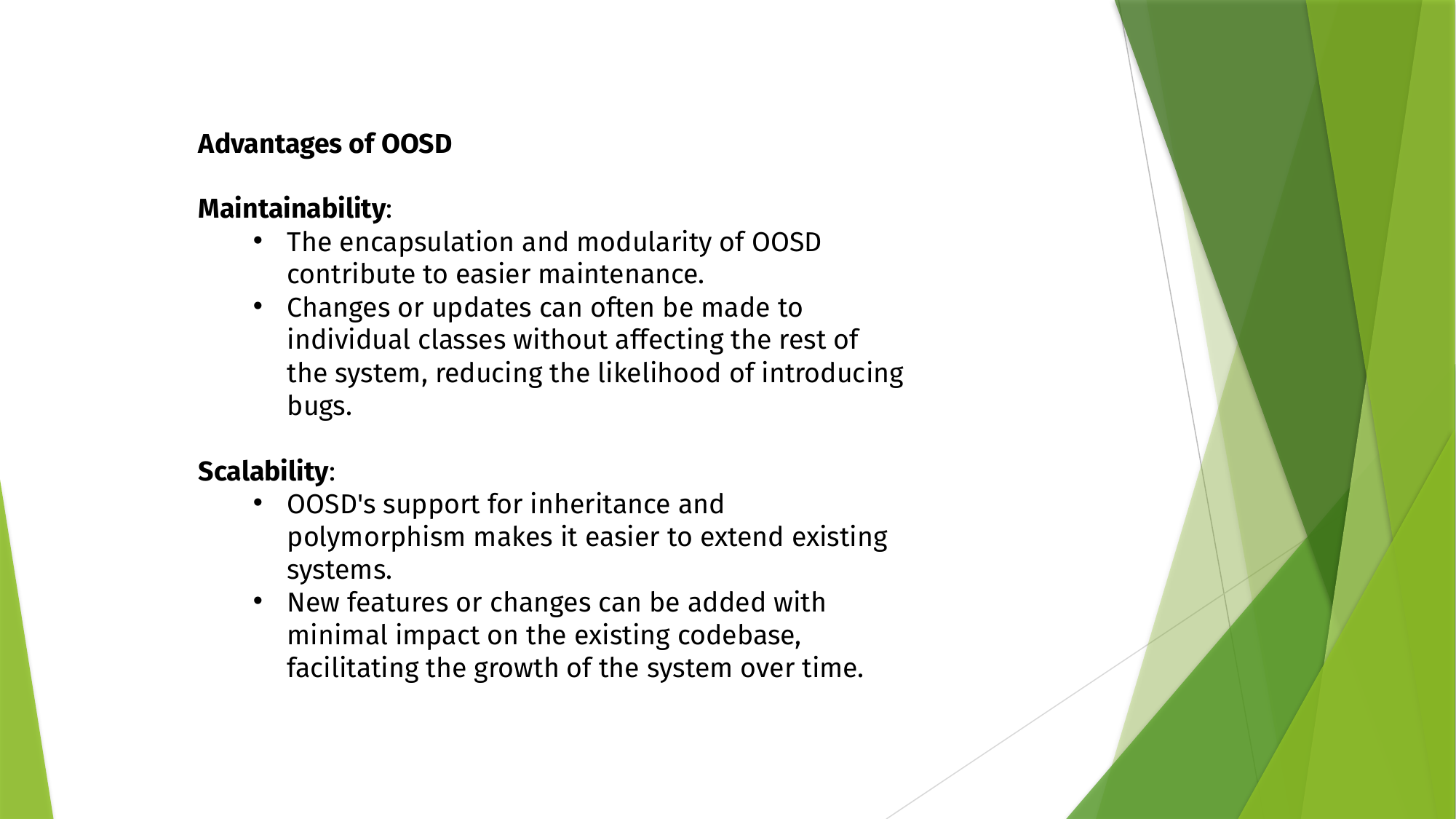

Advantages of OOSD

Maintainability:
The encapsulation and modularity of OOSD contribute to easier maintenance.
Changes or updates can often be made to individual classes without affecting the rest of the system, reducing the likelihood of introducing bugs.

Scalability:
OOSD's support for inheritance and polymorphism makes it easier to extend existing systems.
New features or changes can be added with minimal impact on the existing codebase, facilitating the growth of the system over time.